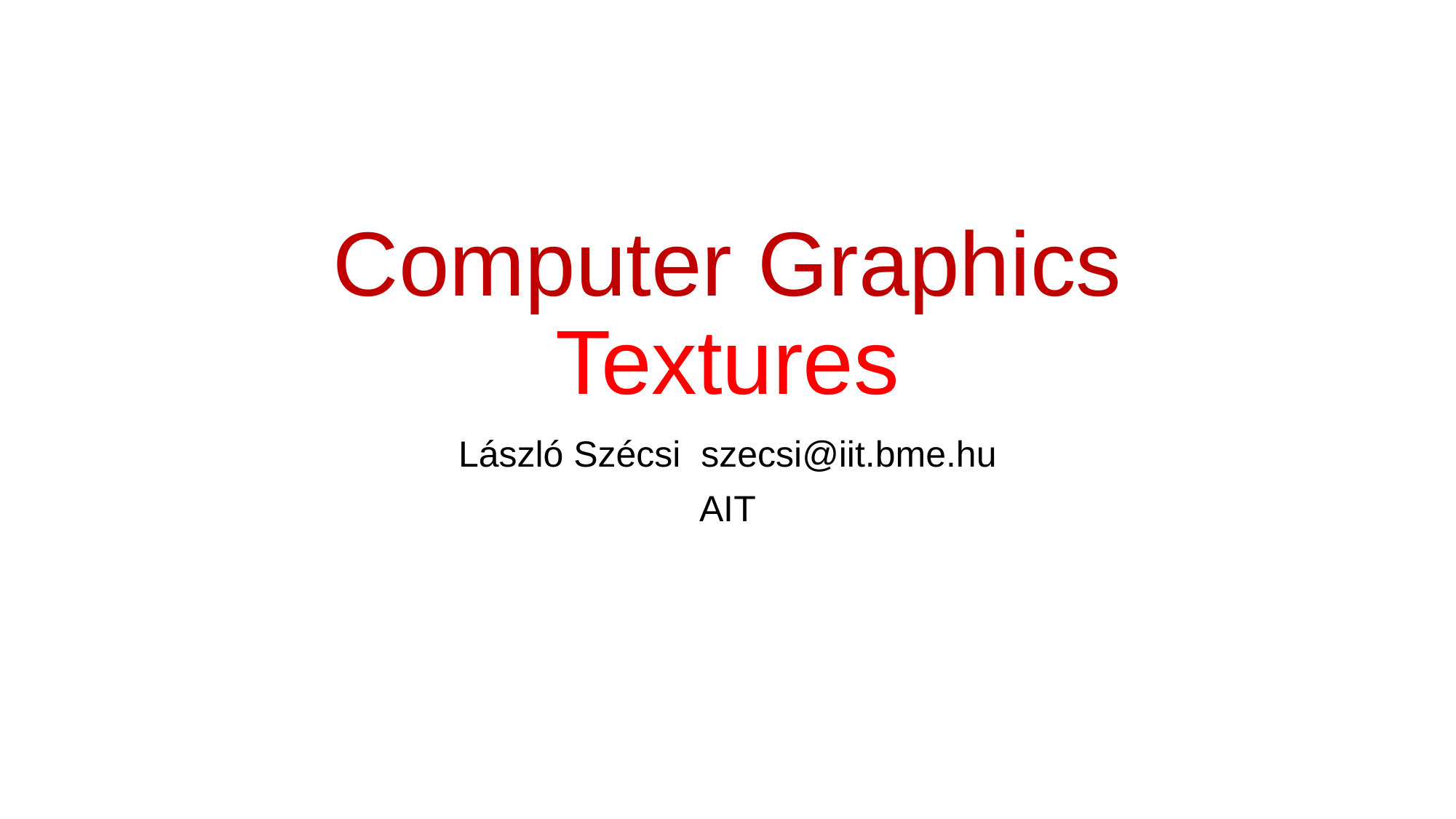

# Computer Graphics Textures
László Szécsi  szecsi@iit.bme.hu
AIT